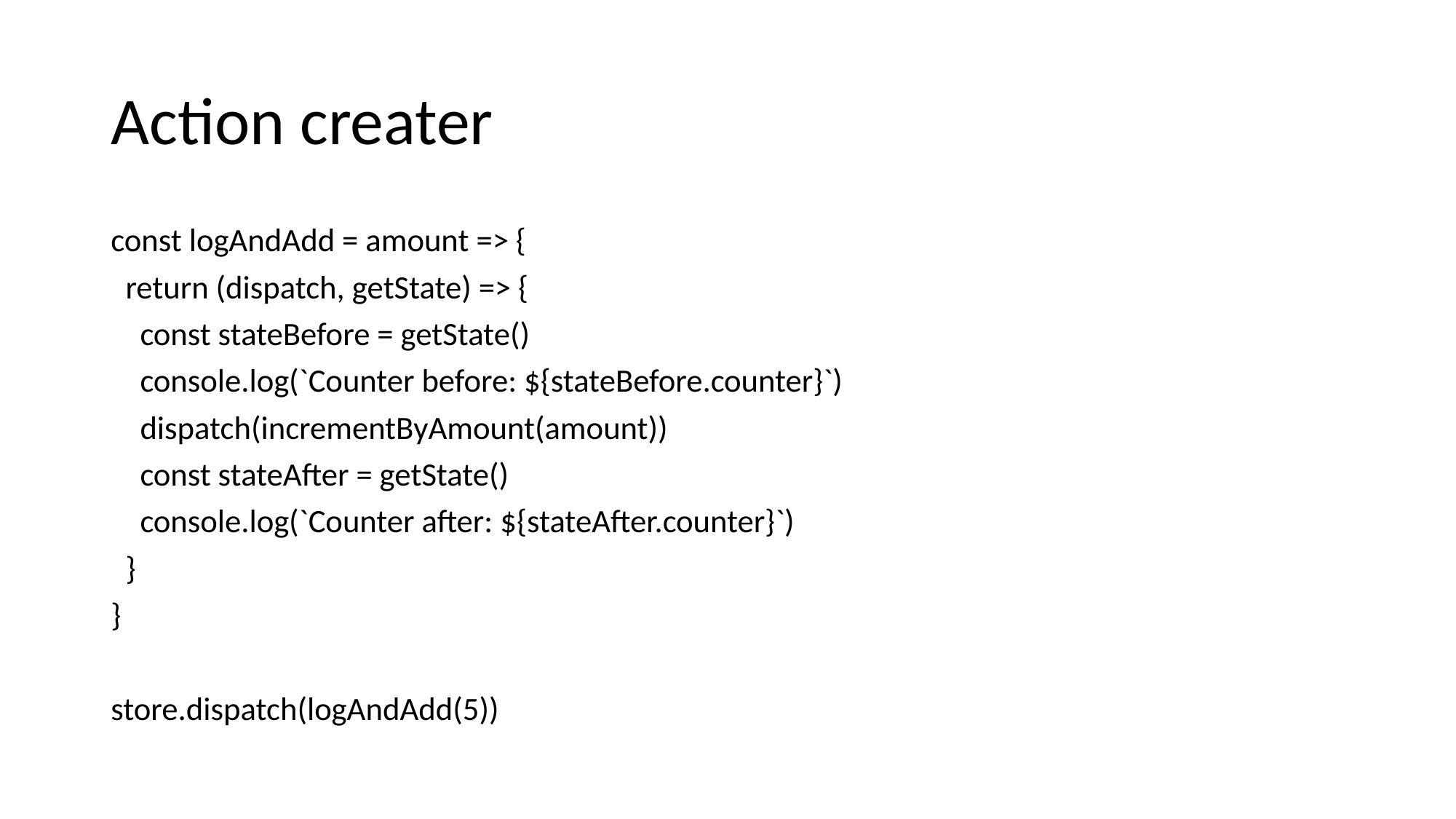

# Action creater
const logAndAdd = amount => {
  return (dispatch, getState) => {
    const stateBefore = getState()
    console.log(`Counter before: ${stateBefore.counter}`)
    dispatch(incrementByAmount(amount))
    const stateAfter = getState()
    console.log(`Counter after: ${stateAfter.counter}`)
  }
}

store.dispatch(logAndAdd(5))